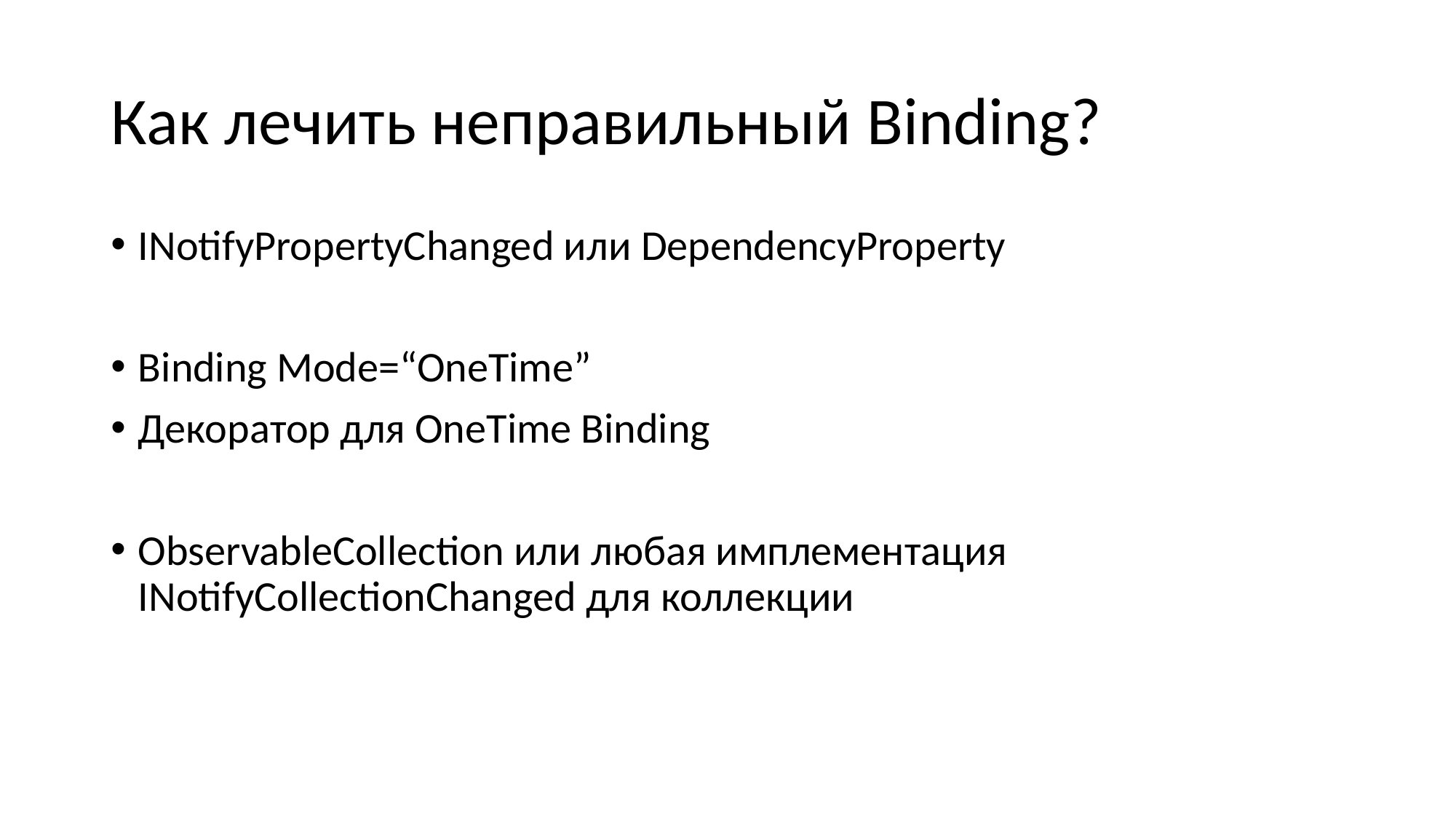

# Как лечить неправильный Binding?
INotifyPropertyChanged или DependencyProperty

Binding Mode=“OneTime”
Декоратор для OneTime Binding

ObservableCollection или любая имплементация INotifyCollectionChanged для коллекции